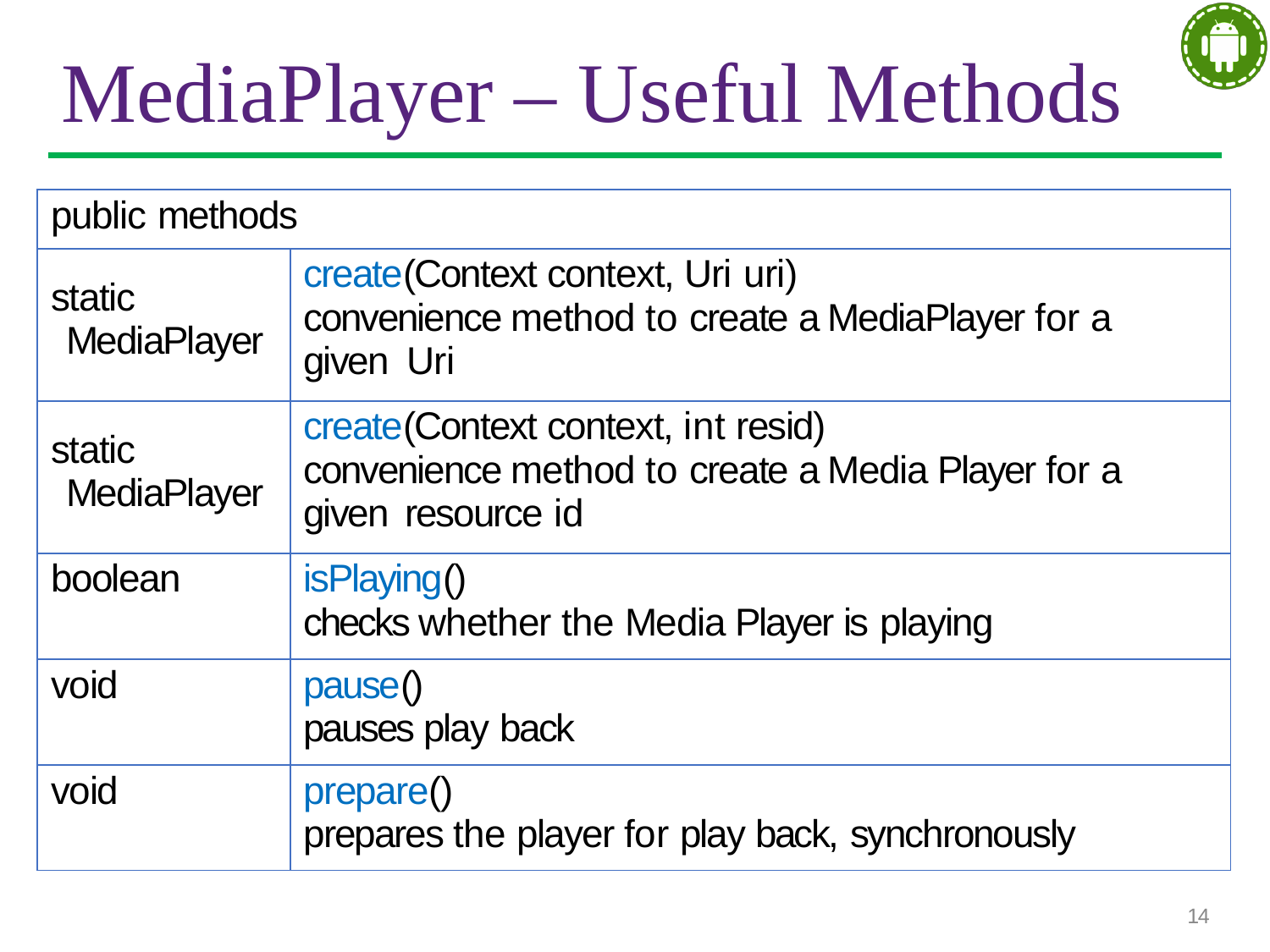

# MediaPlayer – Useful Methods
| public methods |  |
| --- | --- |
| static MediaPlayer | create(Context context, Uri uri) convenience method to create a MediaPlayer for a given Uri |
| static MediaPlayer | create(Context context, int resid) convenience method to create a Media Player for a given resource id |
| boolean | isPlaying() checks whether the Media Player is playing |
| void | pause() pauses play back |
| void | prepare() prepares the player for play back, synchronously |
14